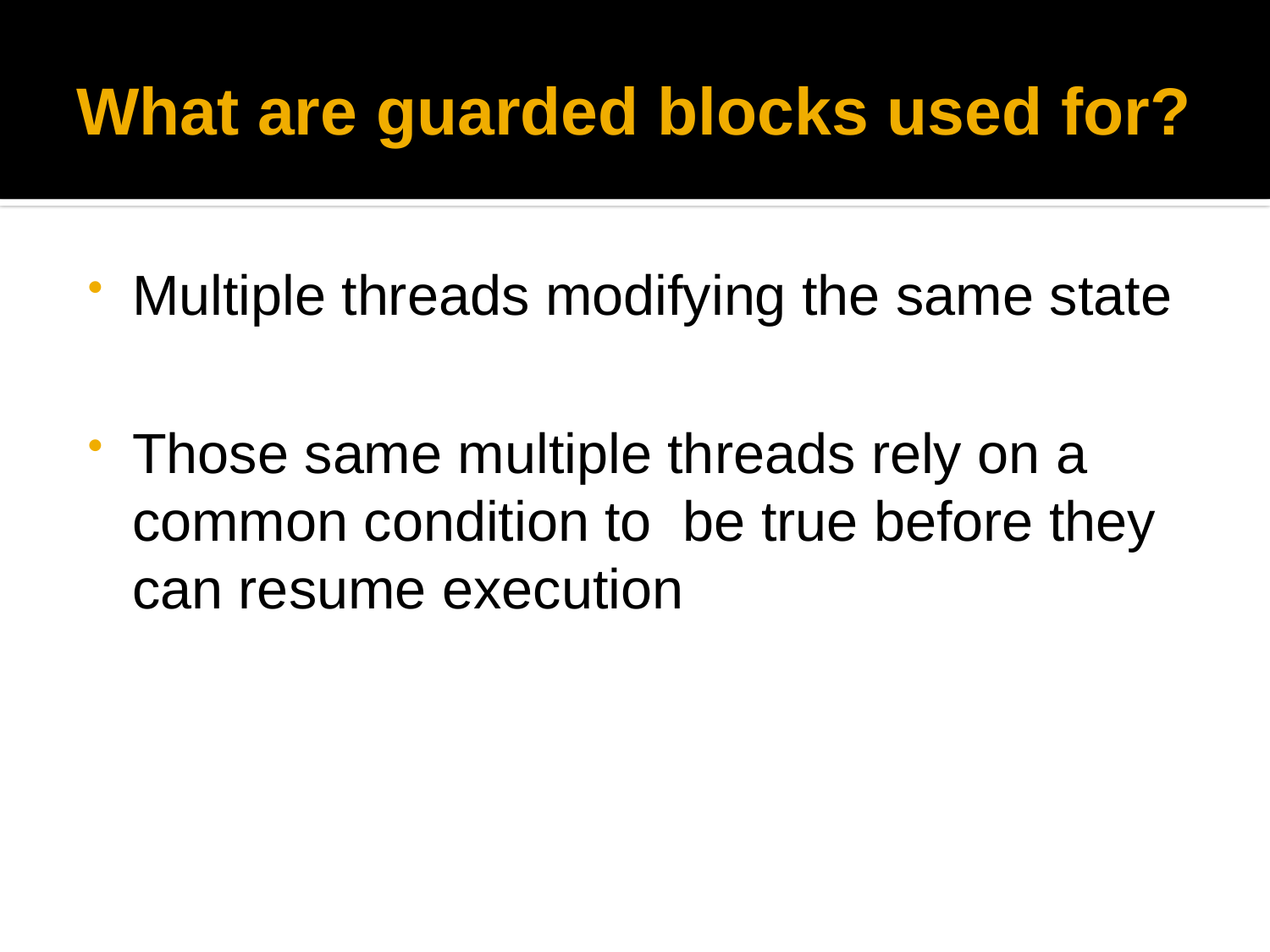

# What are guarded blocks used for?
Multiple threads modifying the same state

Those same multiple threads rely on a common condition to  be true before they can resume execution